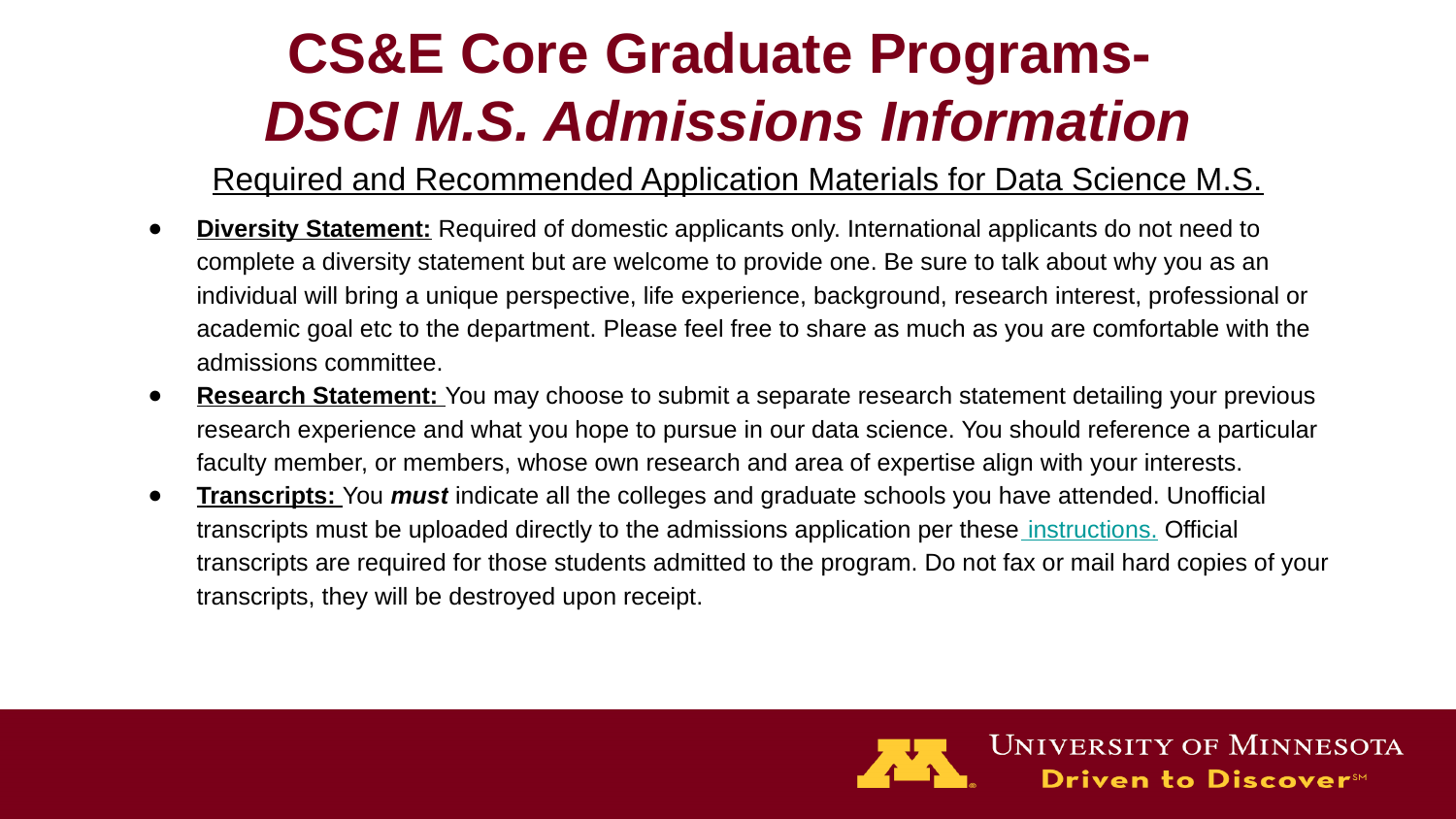

# CS&E Core Graduate Programs-
DSCI M.S. Admissions Information
Required and Recommended Application Materials for Data Science M.S.
Diversity Statement: Required of domestic applicants only. International applicants do not need to complete a diversity statement but are welcome to provide one. Be sure to talk about why you as an individual will bring a unique perspective, life experience, background, research interest, professional or academic goal etc to the department. Please feel free to share as much as you are comfortable with the admissions committee.
Research Statement: You may choose to submit a separate research statement detailing your previous research experience and what you hope to pursue in our data science. You should reference a particular faculty member, or members, whose own research and area of expertise align with your interests.
Transcripts: You must indicate all the colleges and graduate schools you have attended. Unofficial transcripts must be uploaded directly to the admissions application per these instructions. Official transcripts are required for those students admitted to the program. Do not fax or mail hard copies of your transcripts, they will be destroyed upon receipt.